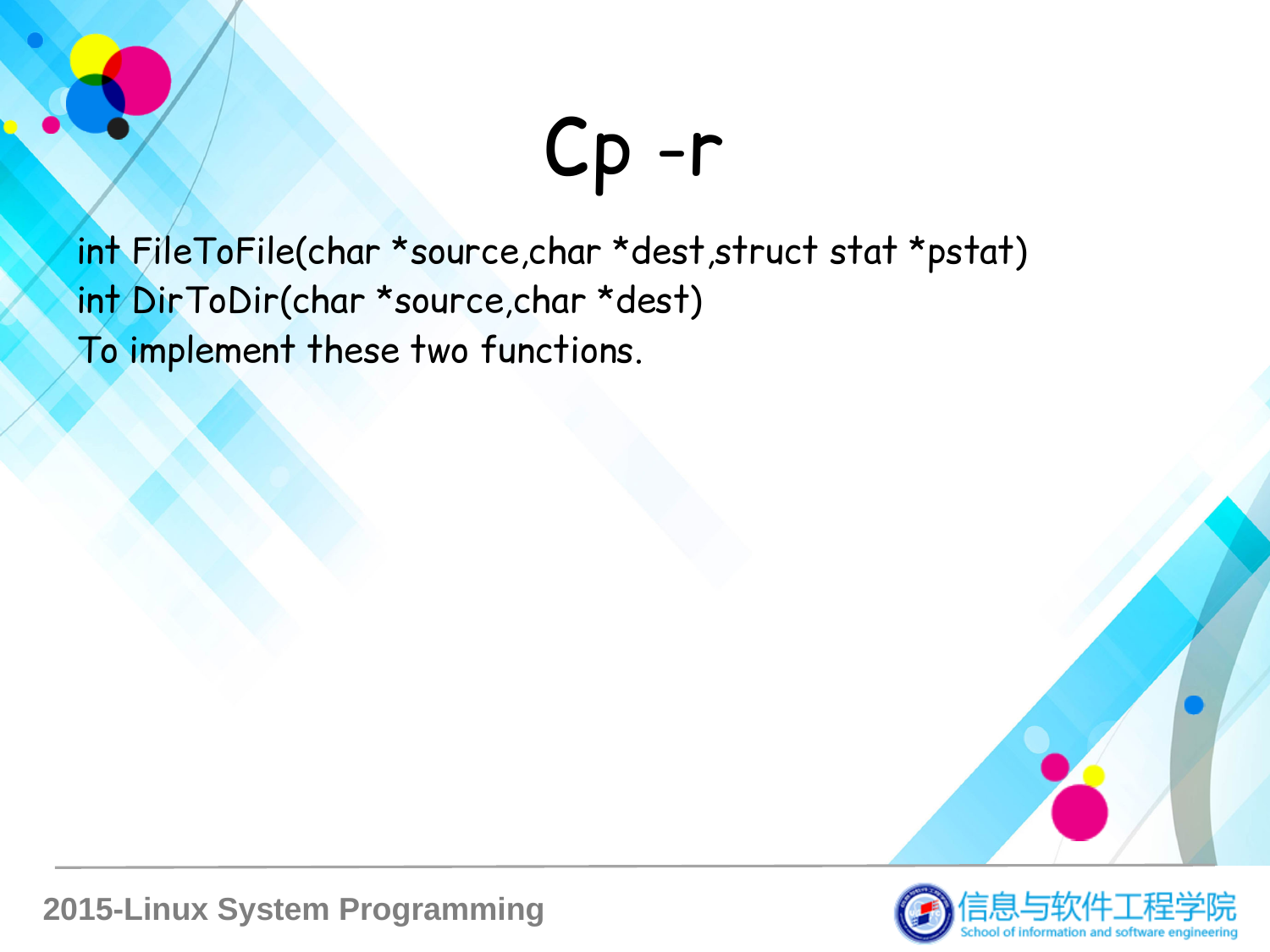

# Cp -r
int FileToFile(char *source,char *dest,struct stat *pstat)
int DirToDir(char *source,char *dest)
To implement these two functions.